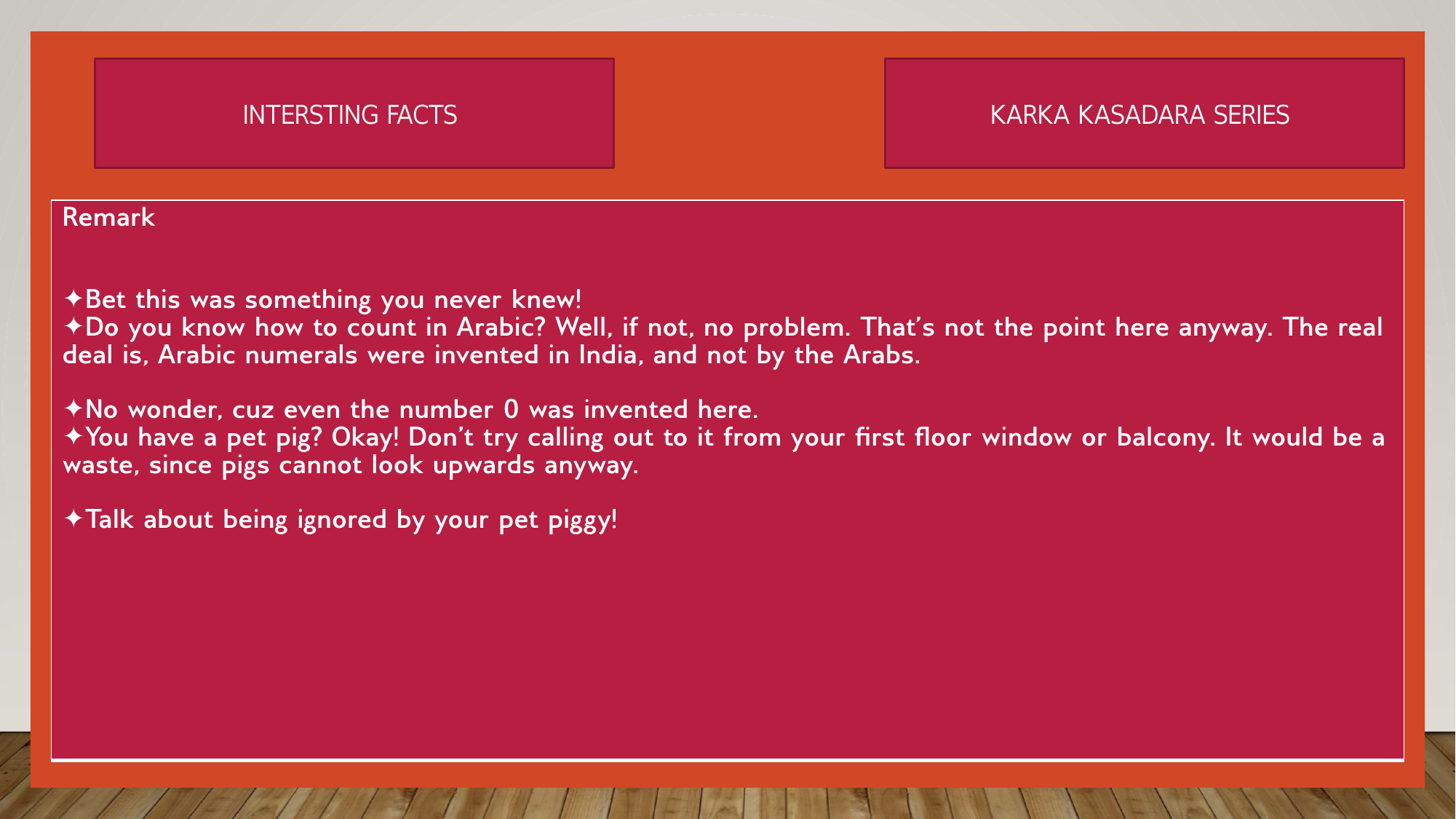

INTERSTING FACTS
KARKA KASADARA SERIES
| Remark ✦Bet this was something you never knew! ✦Do you know how to count in Arabic? Well, if not, no problem. That’s not the point here anyway. The real deal is, Arabic numerals were invented in India, and not by the Arabs. ✦No wonder, cuz even the number 0 was invented here. ✦You have a pet pig? Okay! Don’t try calling out to it from your first floor window or balcony. It would be a waste, since pigs cannot look upwards anyway. ✦Talk about being ignored by your pet piggy! |
| --- |